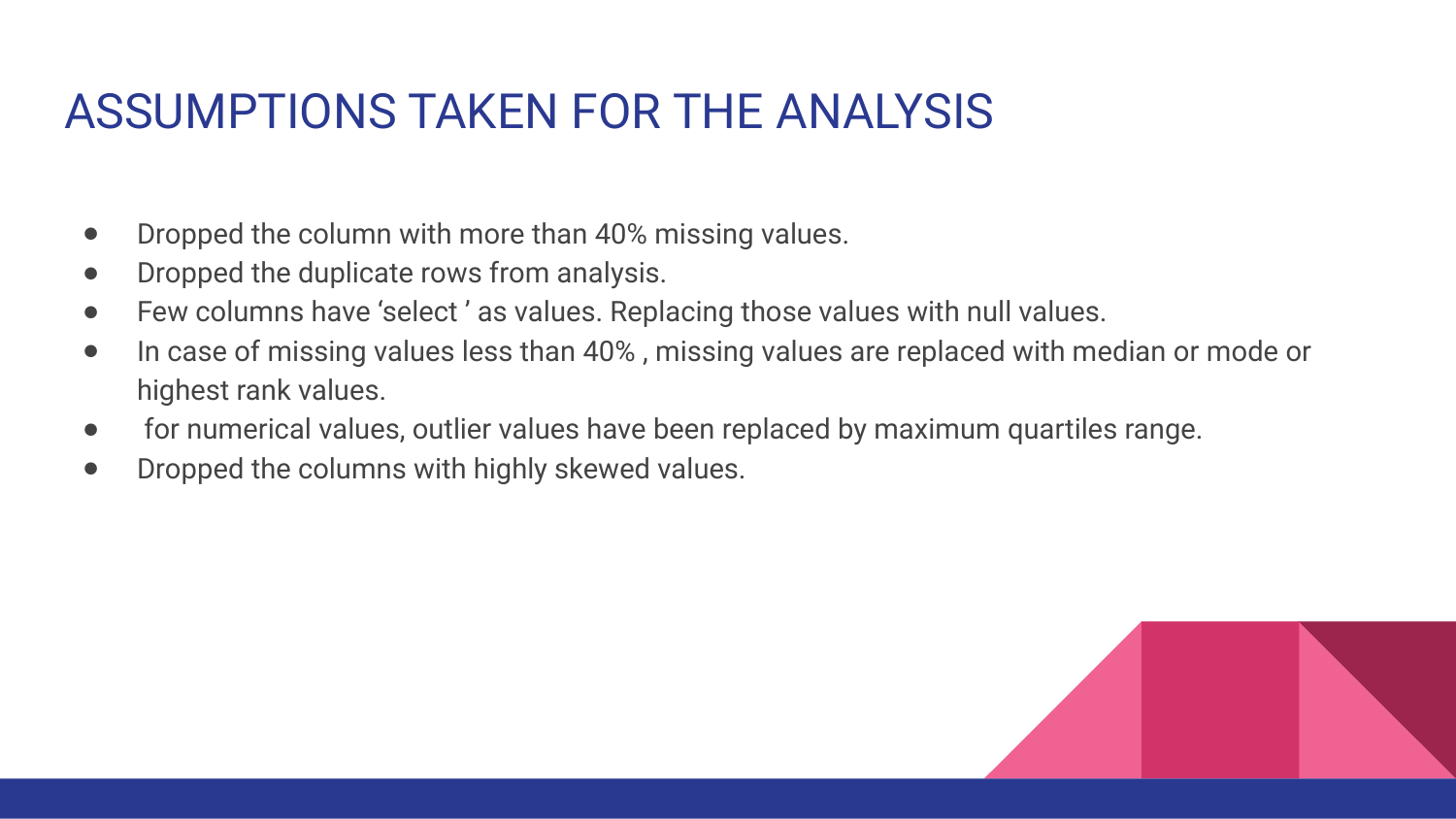

# ASSUMPTIONS TAKEN FOR THE ANALYSIS
Dropped the column with more than 40% missing values.
Dropped the duplicate rows from analysis.
Few columns have ‘select ’ as values. Replacing those values with null values.
In case of missing values less than 40% , missing values are replaced with median or mode or highest rank values.
 for numerical values, outlier values have been replaced by maximum quartiles range.
Dropped the columns with highly skewed values.